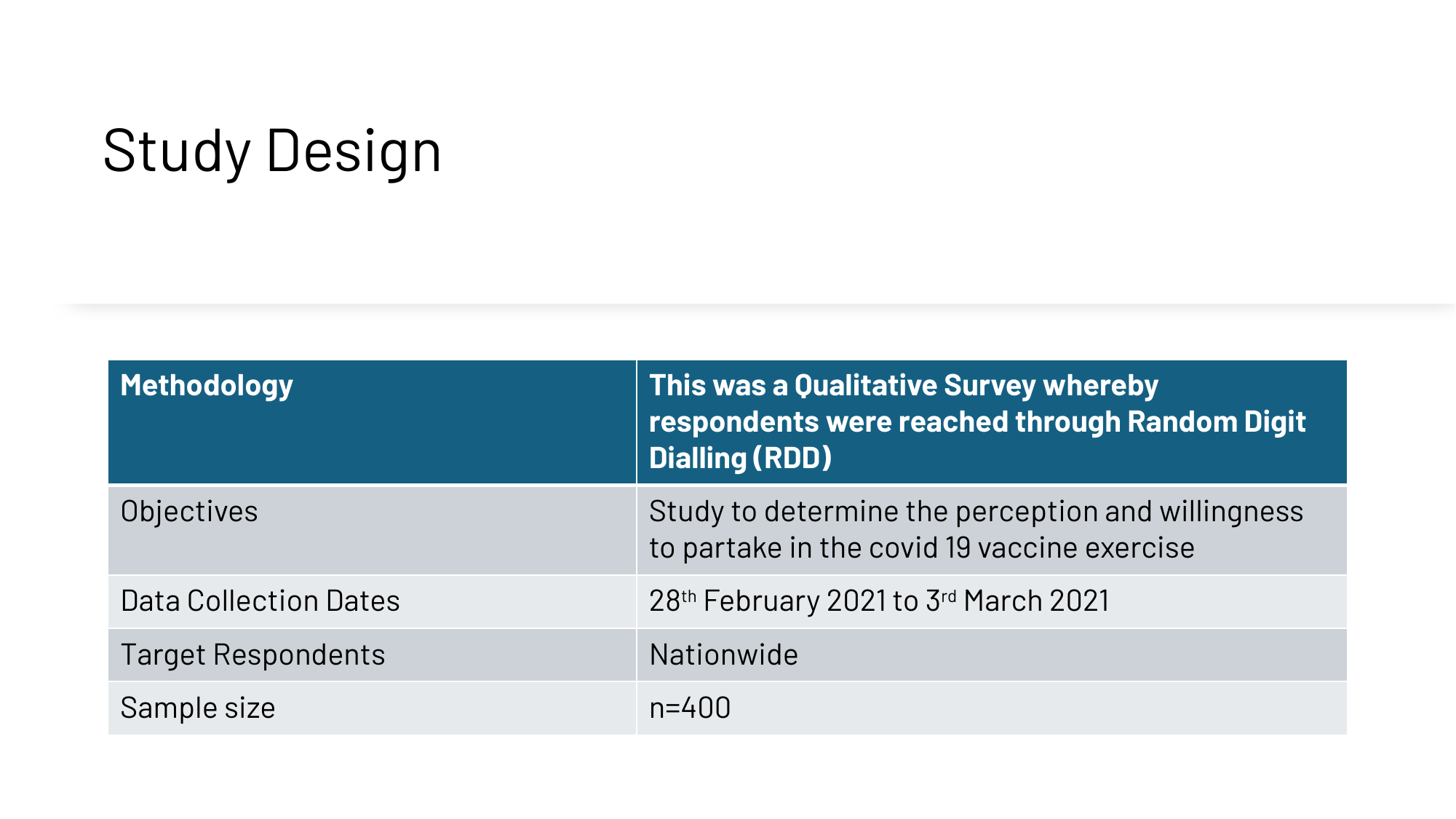

# Study Design
| Methodology | This was a Qualitative Survey whereby respondents were reached through Random Digit Dialling (RDD) |
| --- | --- |
| Objectives | Study to determine the perception and willingness to partake in the covid 19 vaccine exercise |
| Data Collection Dates | 28th February 2021 to 3rd March 2021 |
| Target Respondents | Nationwide |
| Sample size | n=400 |